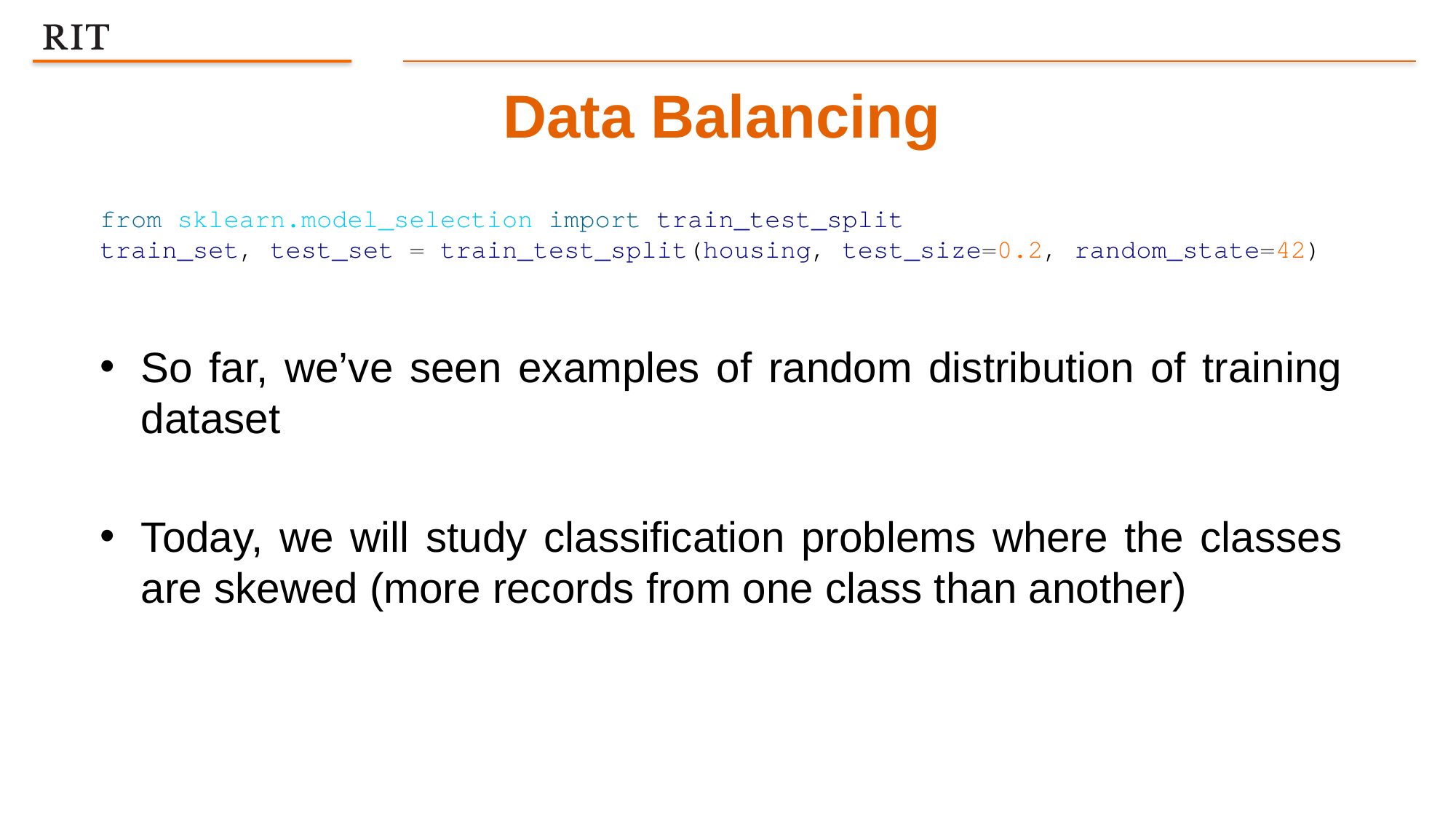

Data Balancing
from sklearn.model_selection import train_test_split
train_set, test_set = train_test_split(housing, test_size=0.2, random_state=42)

So far, we’ve seen examples of random distribution of training dataset

Today, we will study classification problems where the classes are skewed (more records from one class than another)